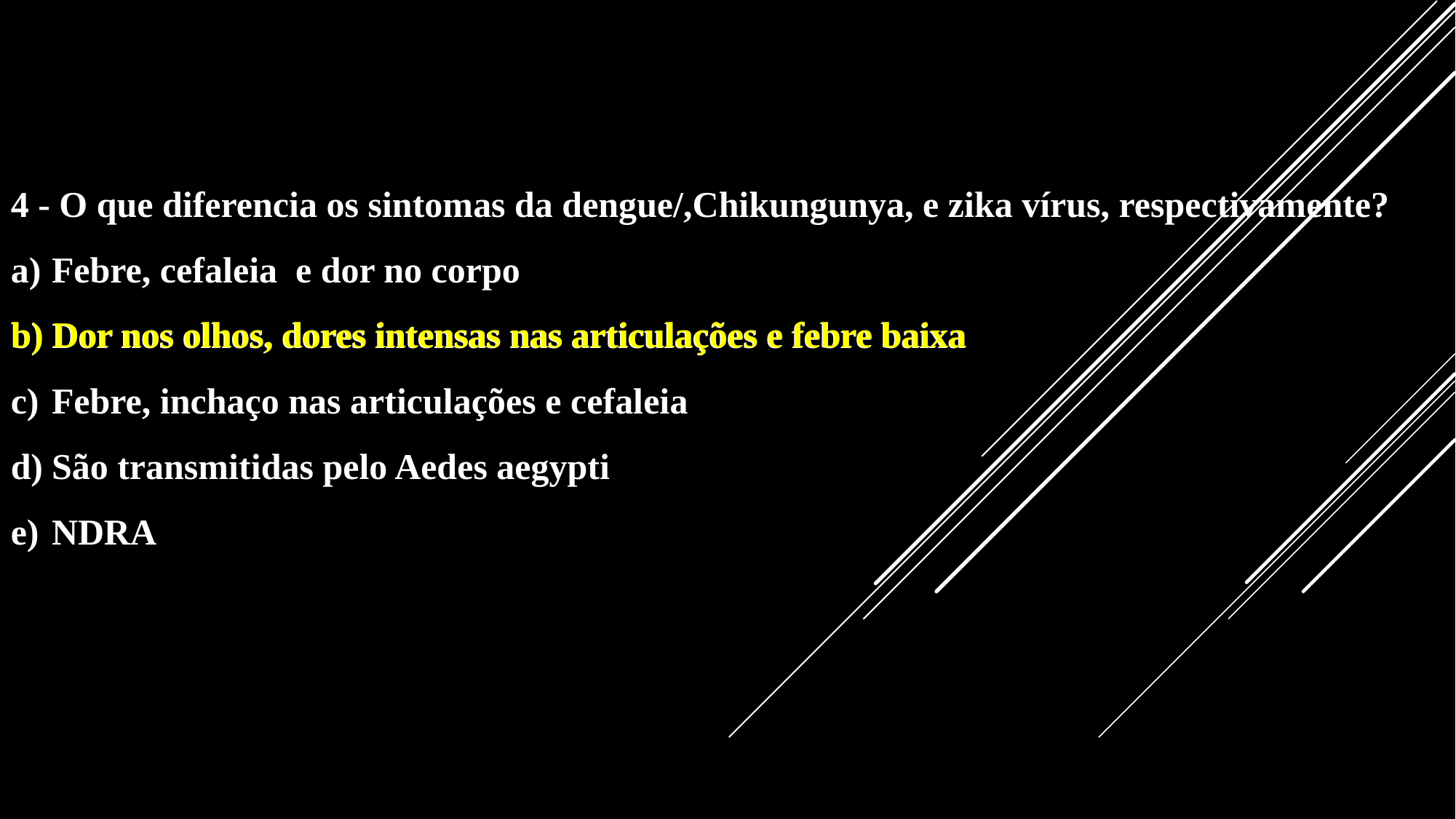

4 - O que diferencia os sintomas da dengue/,Chikungunya, e zika vírus, respectivamente?
Febre, cefaleia  e dor no corpo
Dor nos olhos, dores intensas nas articulações e febre baixa
Febre, inchaço nas articulações e cefaleia
São transmitidas pelo Aedes aegypti
NDRA

b) Dor nos olhos, dores intensas nas articulações e febre baixa